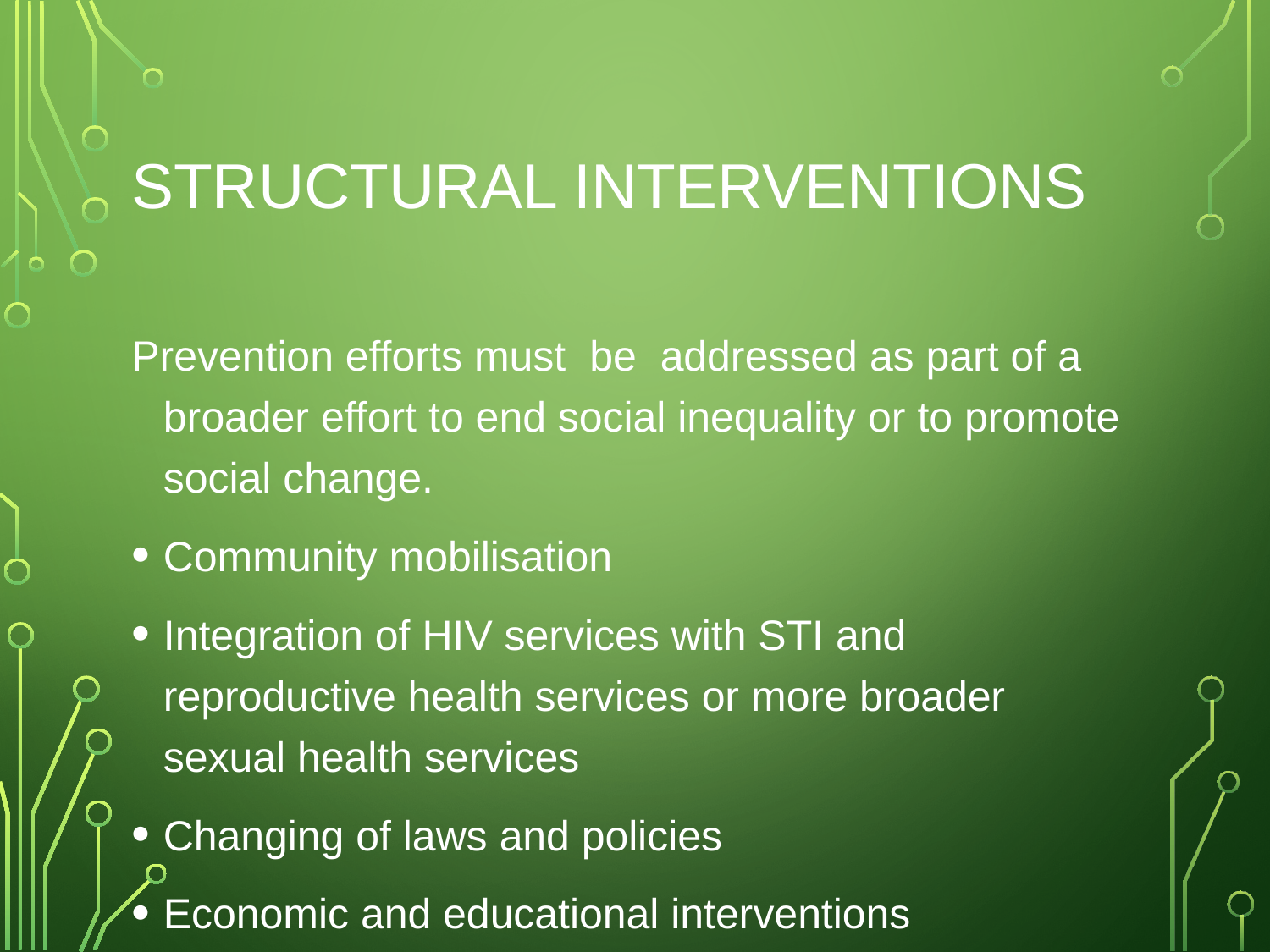

# Structural interventions
Prevention efforts must  be  addressed as part of a broader effort to end social inequality or to promote social change.
Community mobilisation
Integration of HIV services with STI and reproductive health services or more broader sexual health services
Changing of laws and policies
Economic and educational interventions

 it is well  understood that structural interventions are difficult to implement but long lasting than individual interventions